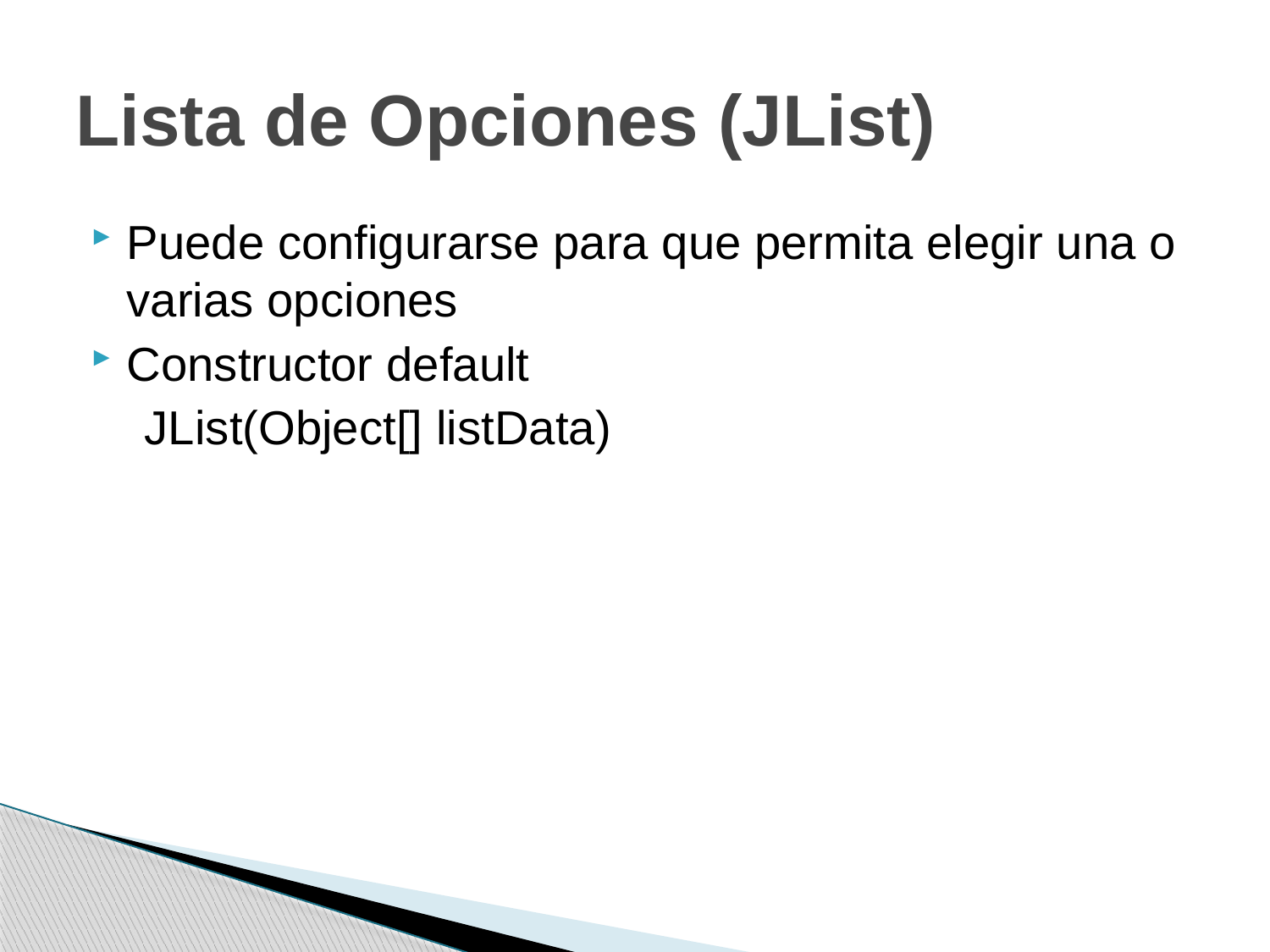

# Lista de Opciones (JList)
Puede configurarse para que permita elegir una o varias opciones
Constructor default
    JList(Object[] listData)